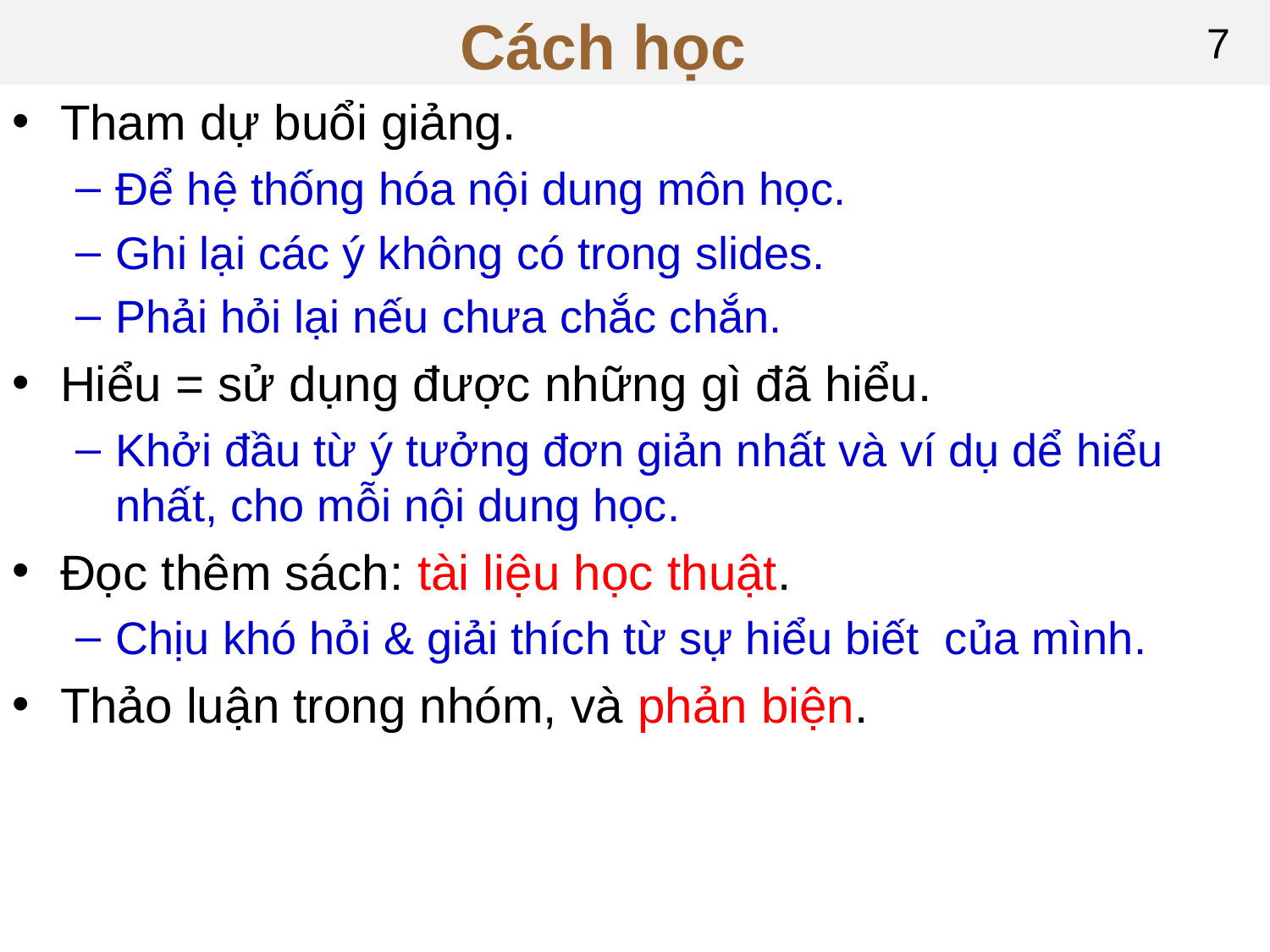

# Cách học
7
Tham dự buổi giảng.
Để hệ thống hóa nội dung môn học.
Ghi lại các ý không có trong slides.
Phải hỏi lại nếu chưa chắc chắn.
Hiểu = sử dụng được những gì đã hiểu.
Khởi đầu từ ý tưởng đơn giản nhất và ví dụ dể hiểu nhất, cho mỗi nội dung học.
Đọc thêm sách: tài liệu học thuật.
Chịu khó hỏi & giải thích từ sự hiểu biết  của mình.
Thảo luận trong nhóm, và phản biện.